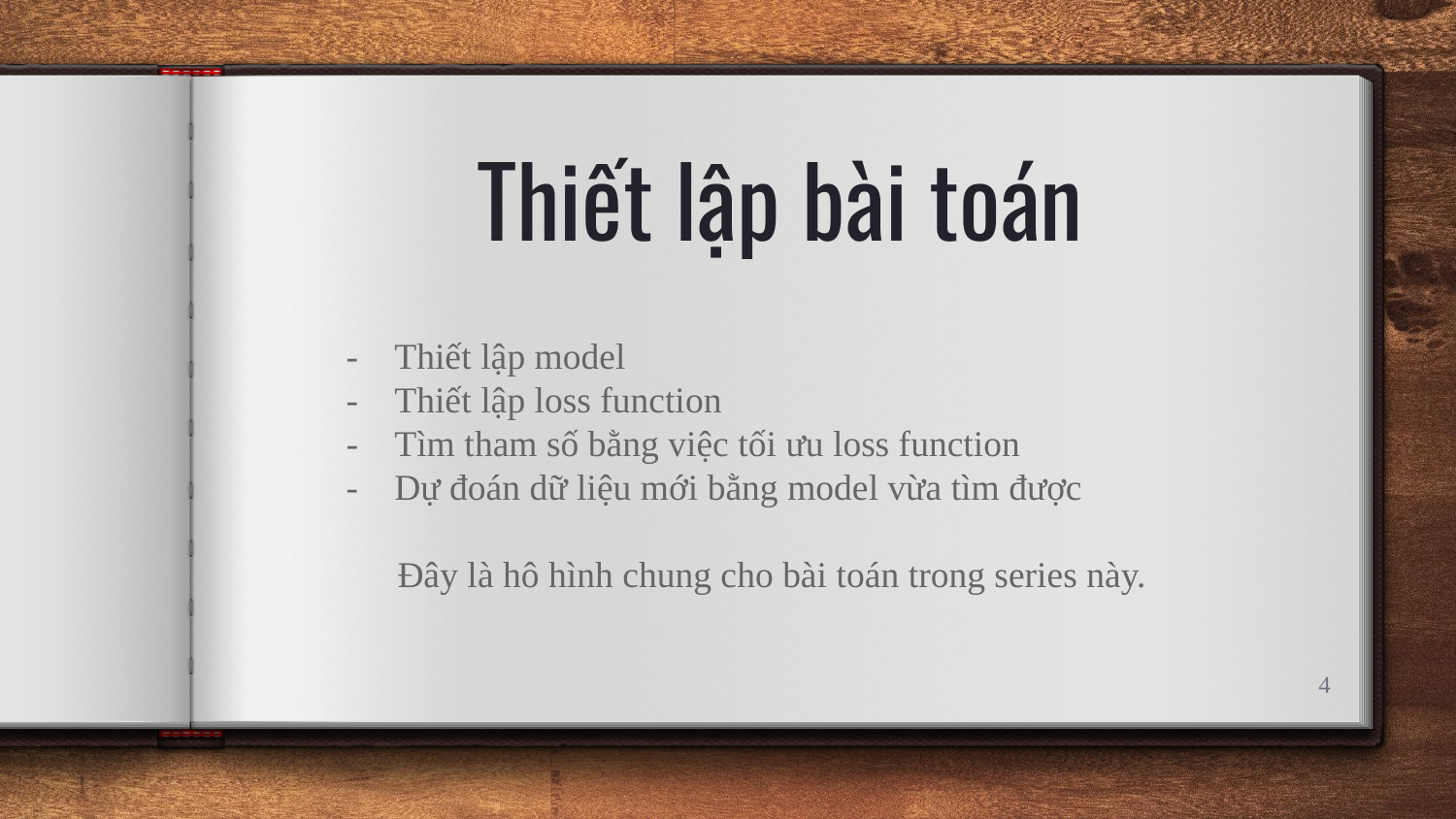

# Thiết lập bài toán
  - 	Thiết lập model
  -	Thiết lập loss function
  -	Tìm tham số bằng việc tối ưu loss function
  -	Dự đoán dữ liệu mới bằng model vừa tìm được

Đây là hô hình chung cho bài toán trong series này.
4